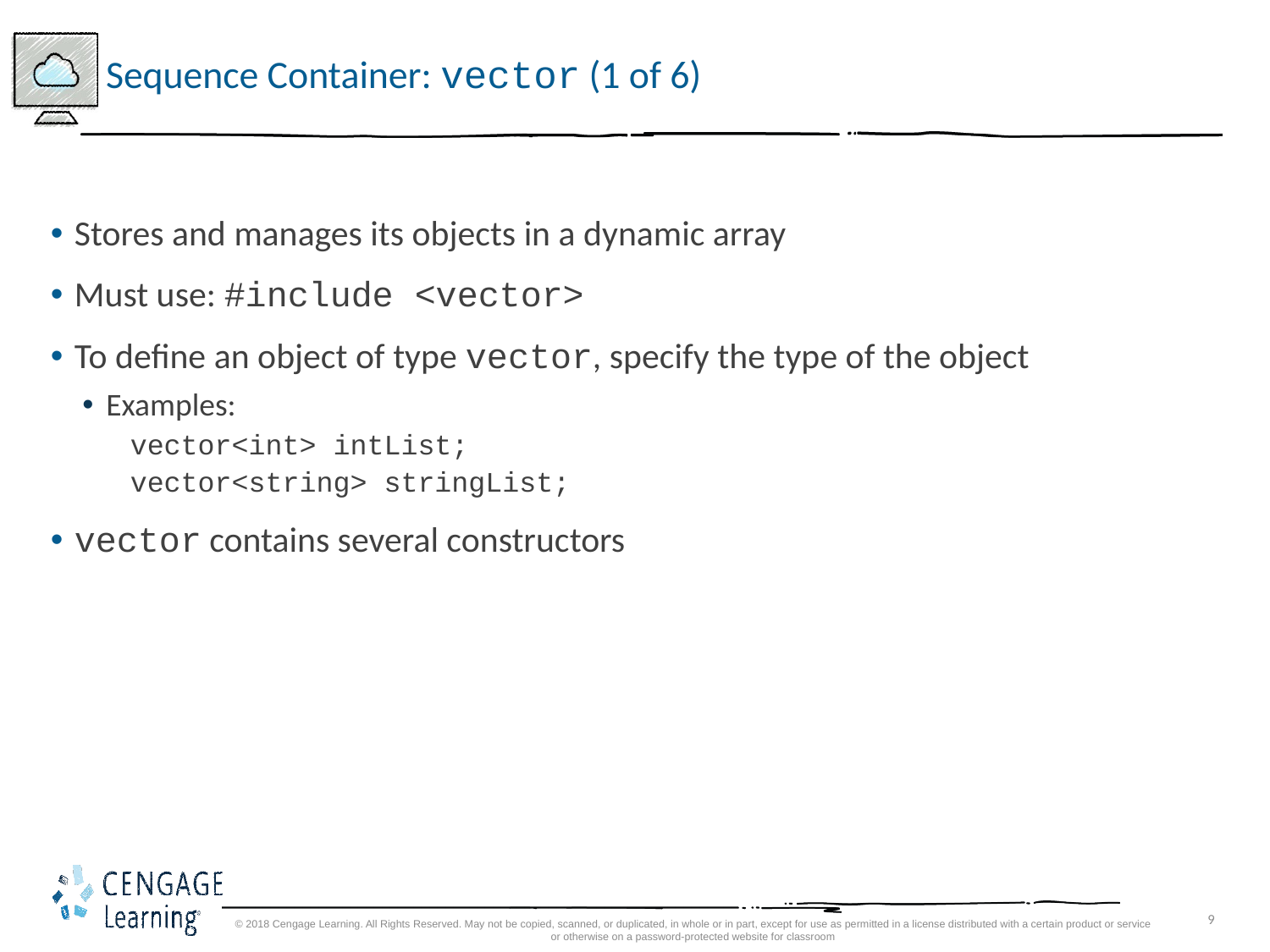

# Sequence Container: vector (1 of 6)
Stores and manages its objects in a dynamic array
Must use: #include <vector>
To define an object of type vector, specify the type of the object
Examples:
	vector<int> intList;
	vector<string> stringList;
vector contains several constructors
© 2018 Cengage Learning. All Rights Reserved. May not be copied, scanned, or duplicated, in whole or in part, except for use as permitted in a license distributed with a certain product or service or otherwise on a password-protected website for classroom